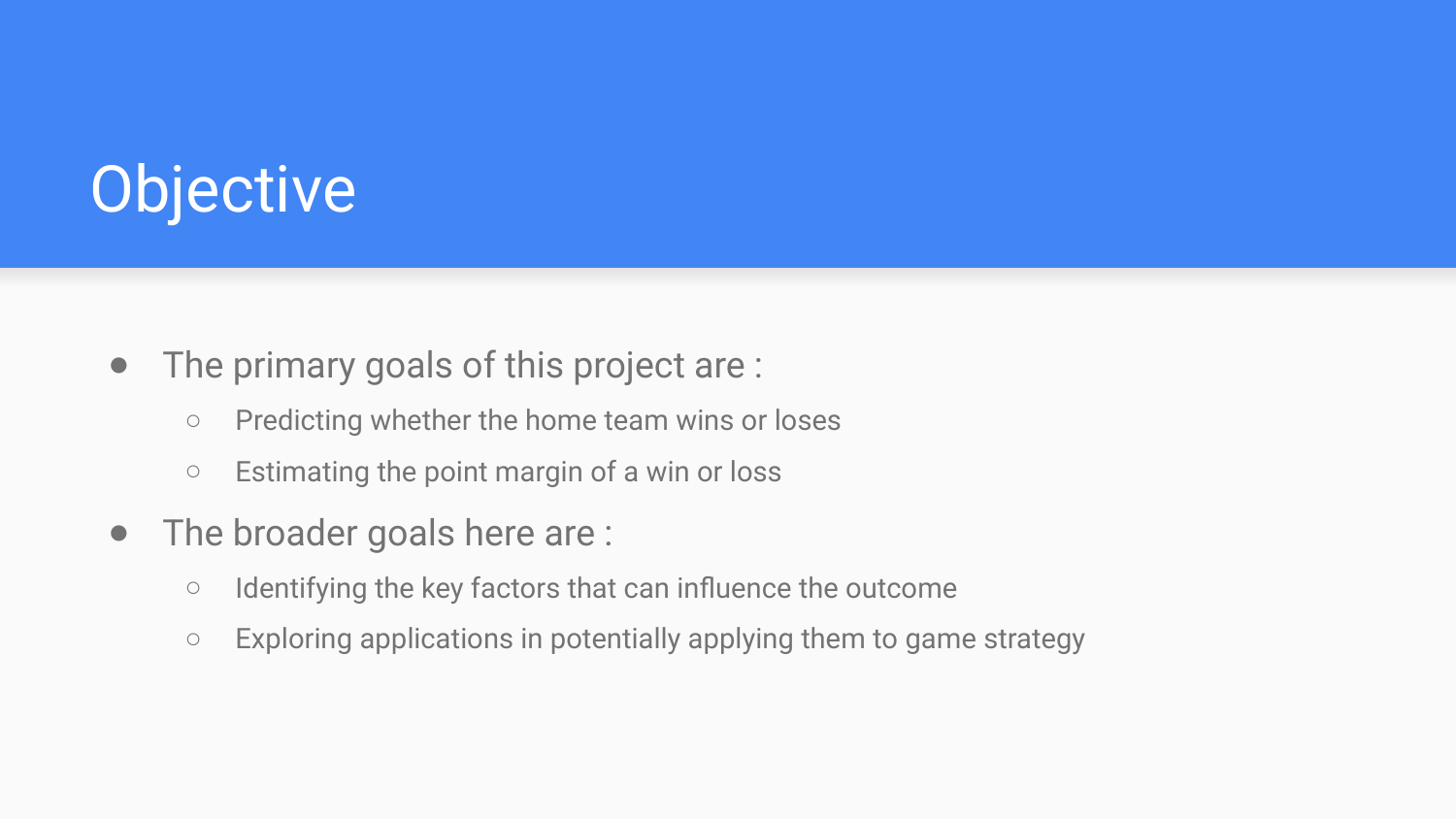

# Objective
The primary goals of this project are :
Predicting whether the home team wins or loses
Estimating the point margin of a win or loss
The broader goals here are :
Identifying the key factors that can influence the outcome
Exploring applications in potentially applying them to game strategy